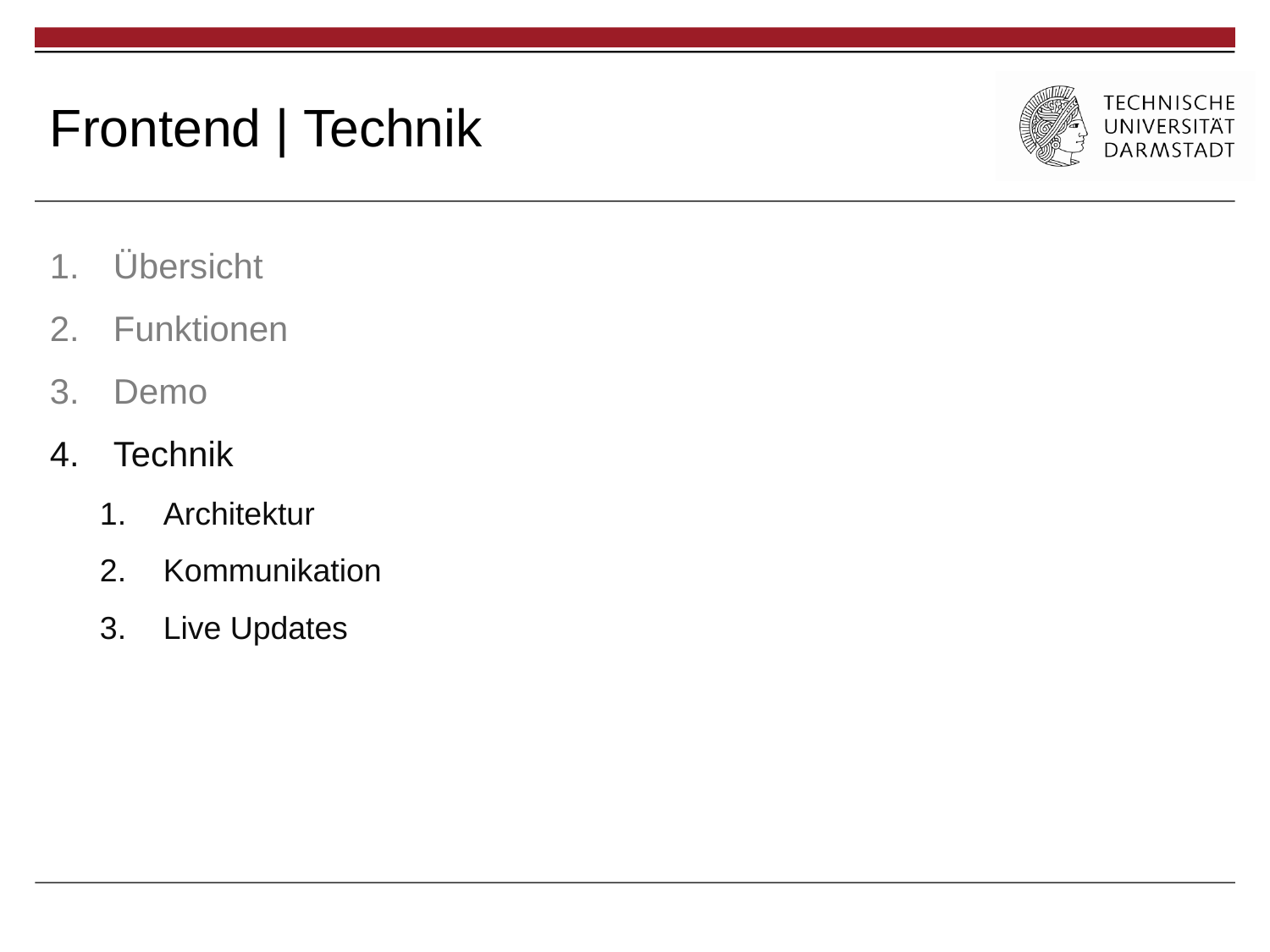

# Frontend | Technik
Übersicht
Funktionen
Demo
Technik
Architektur
Kommunikation
Live Updates